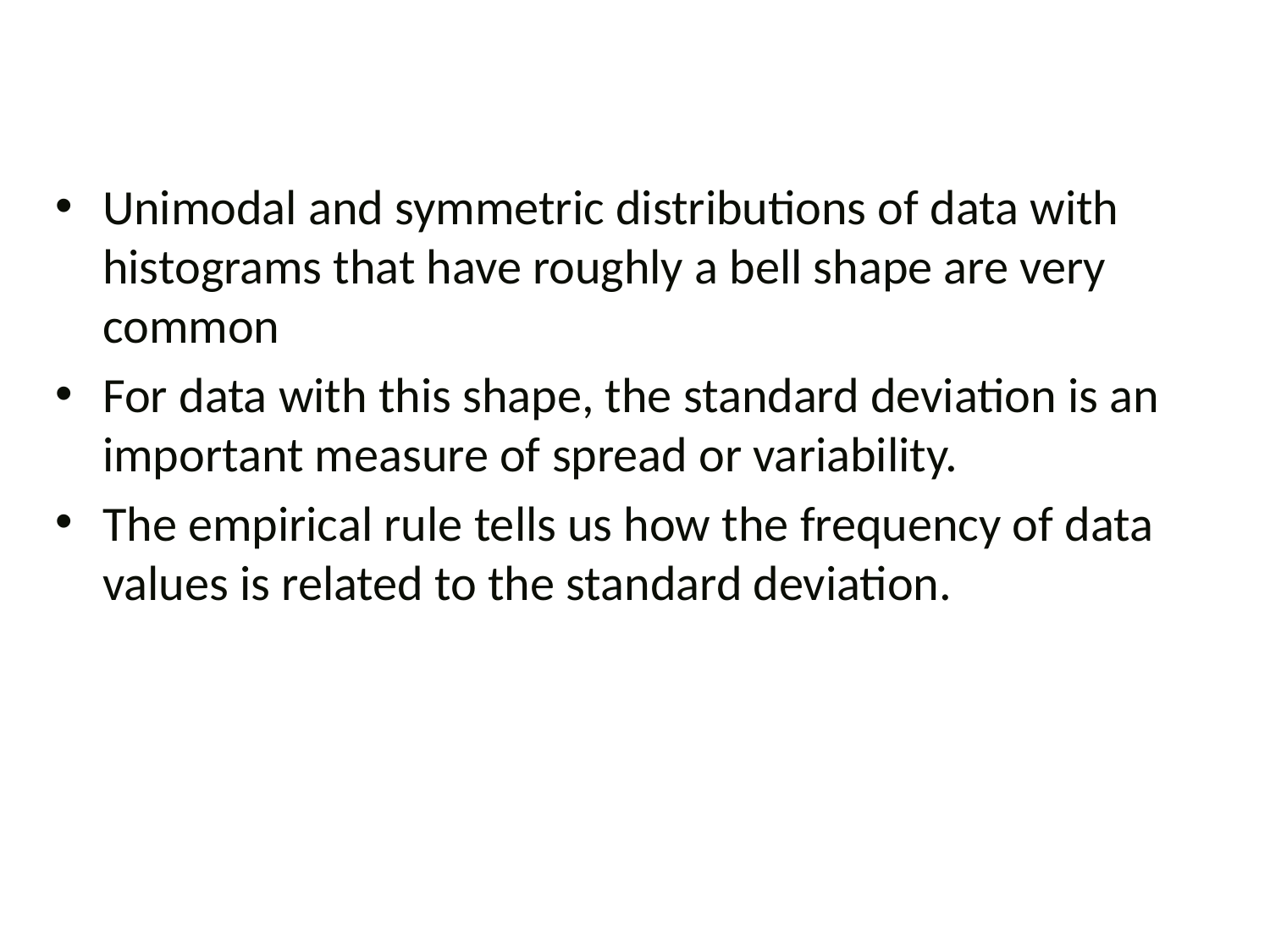

#
Unimodal and symmetric distributions of data with histograms that have roughly a bell shape are very common
For data with this shape, the standard deviation is an important measure of spread or variability.
The empirical rule tells us how the frequency of data values is related to the standard deviation.